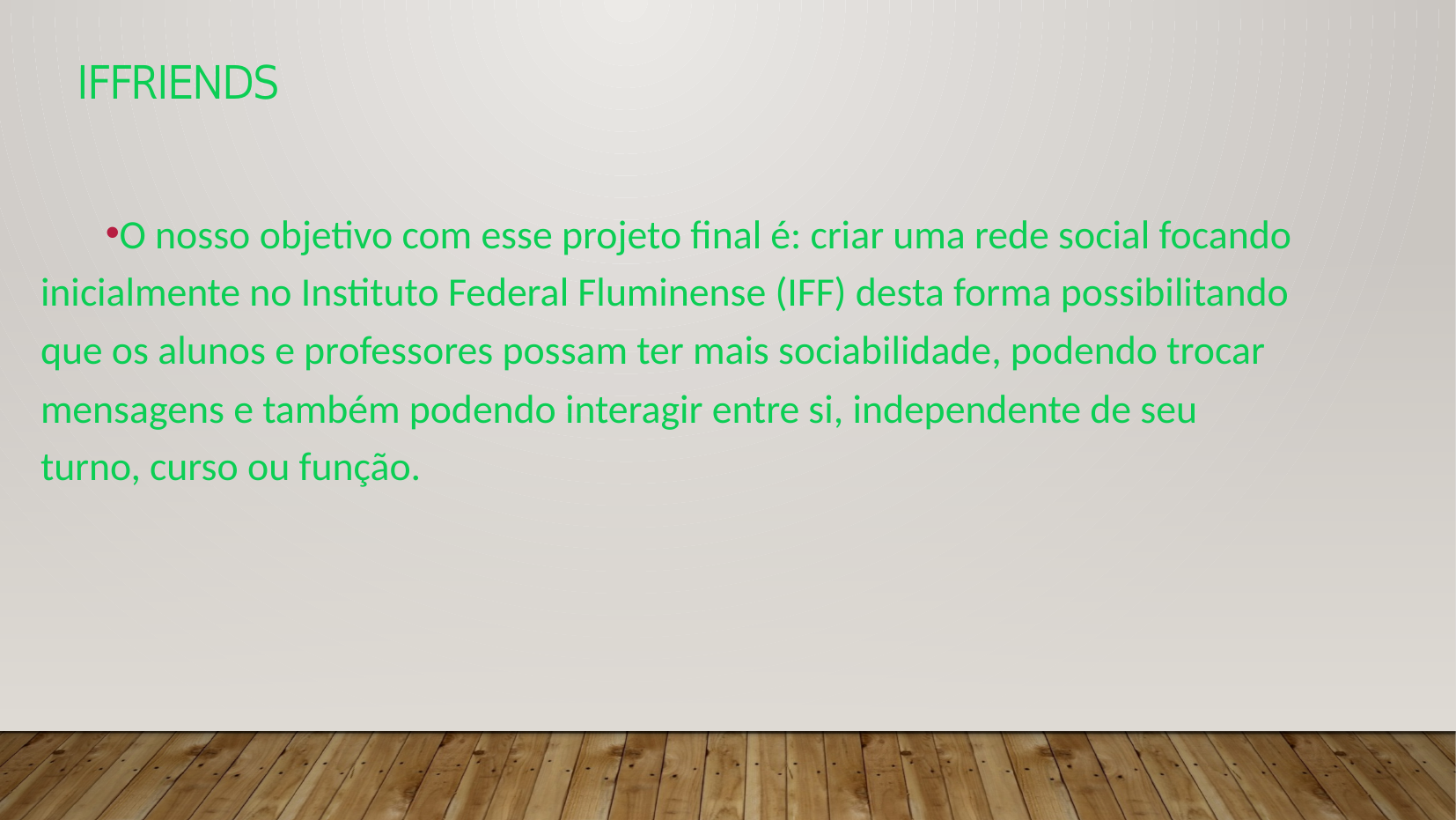

IFFriends
O nosso objetivo com esse projeto final é: criar uma rede social focando inicialmente no Instituto Federal Fluminense (IFF) desta forma possibilitando que os alunos e professores possam ter mais sociabilidade, podendo trocar mensagens e também podendo interagir entre si, independente de seu turno, curso ou função.